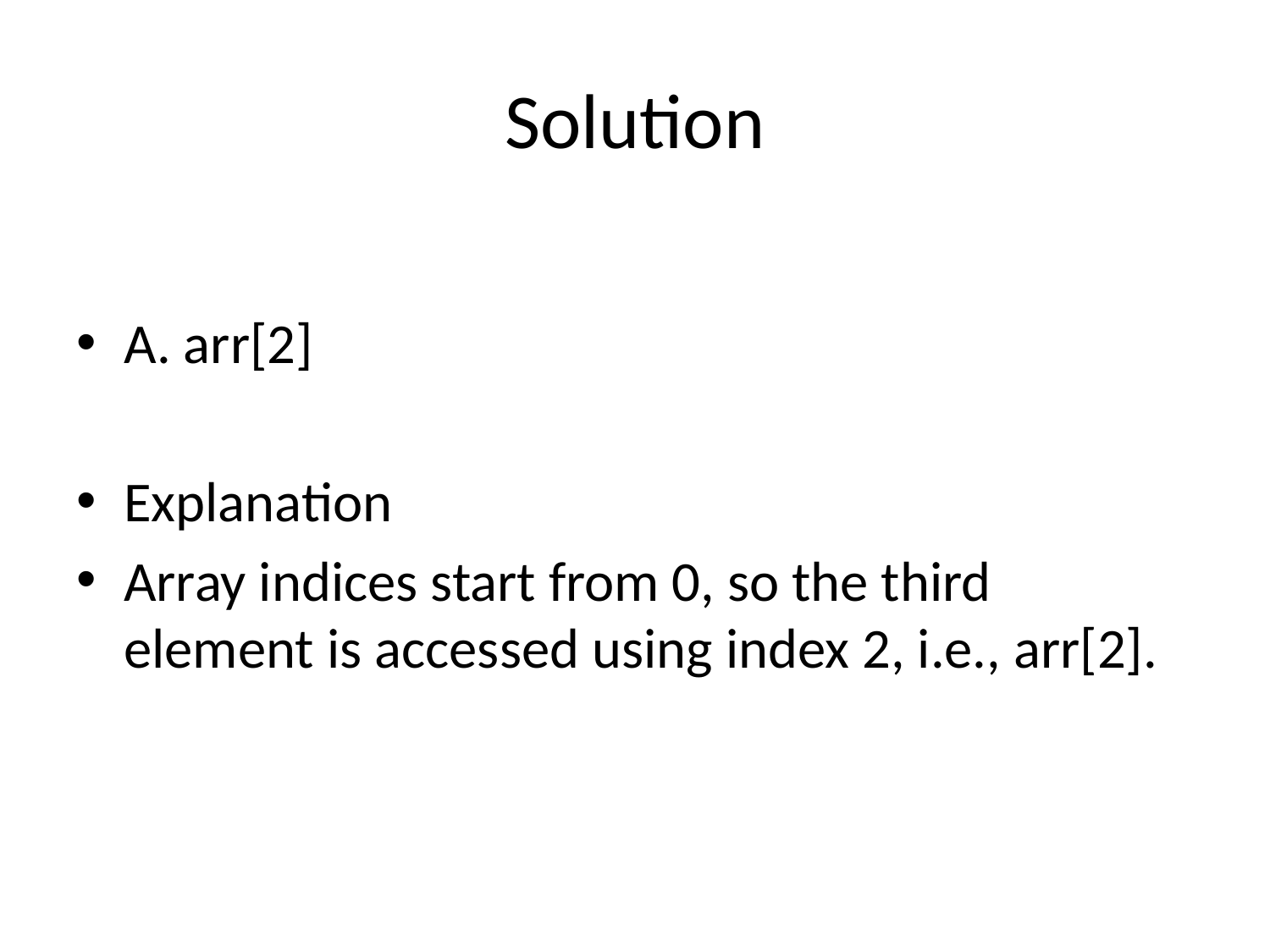

# Solution

A. arr[2]

Explanation
Array indices start from 0, so the third element is accessed using index 2, i.e., arr[2].